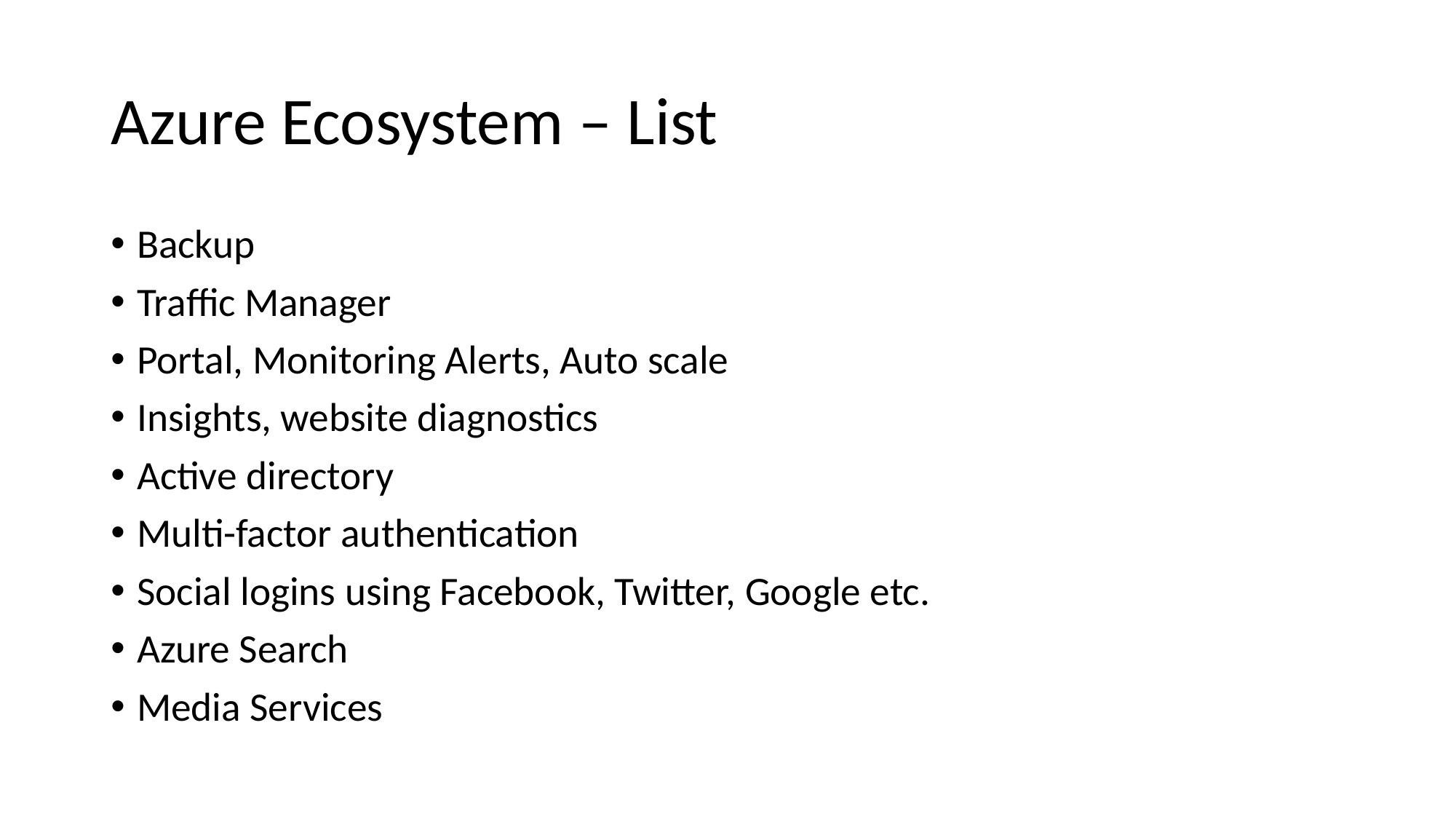

# Azure Ecosystem – List
Backup
Traffic Manager
Portal, Monitoring Alerts, Auto scale
Insights, website diagnostics
Active directory
Multi-factor authentication
Social logins using Facebook, Twitter, Google etc.
Azure Search
Media Services